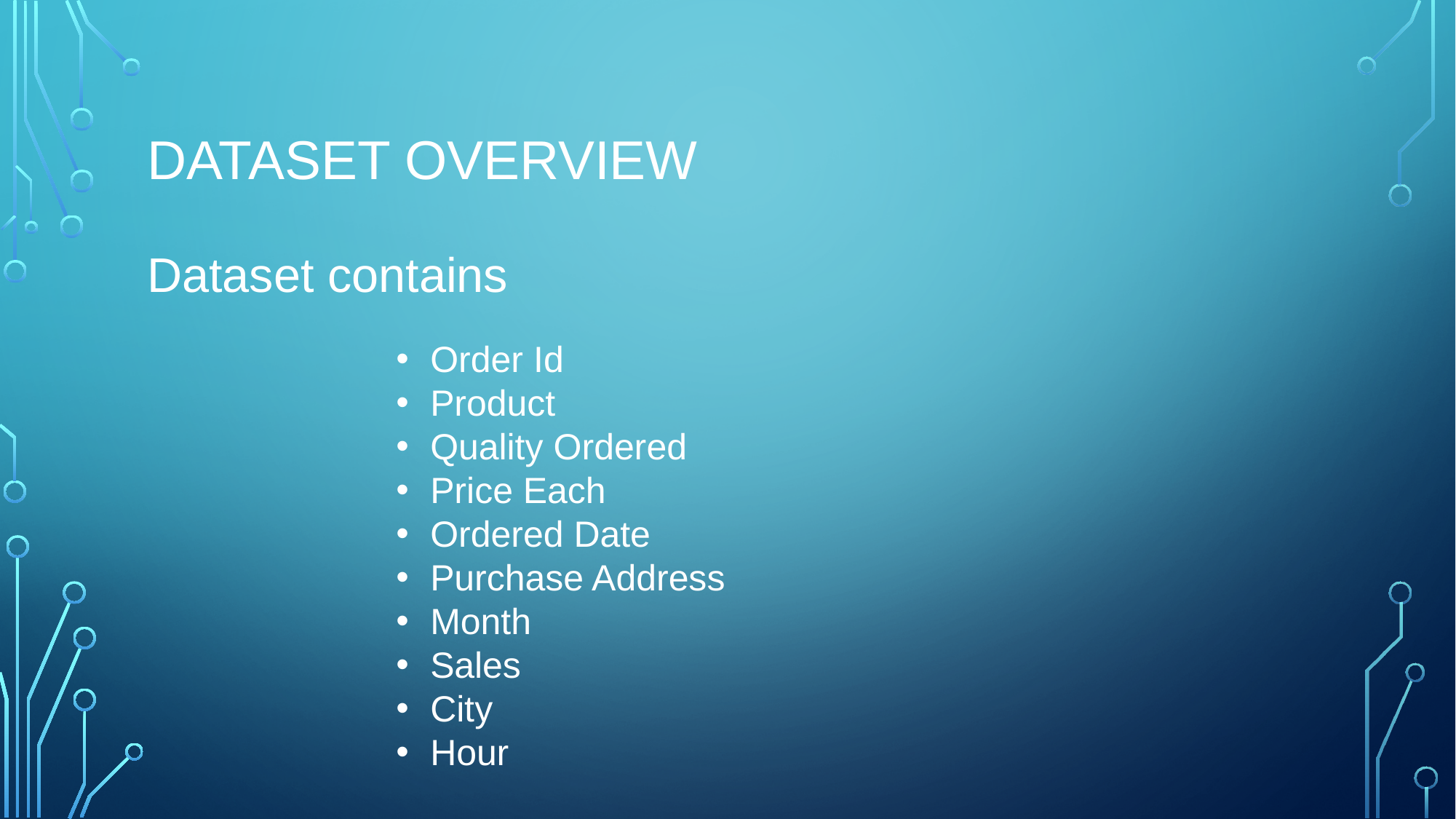

# DATASET OVERVIEW
Dataset contains

Order Id
Product
Quality Ordered
Price Each
Ordered Date
Purchase Address
Month
Sales
City
Hour